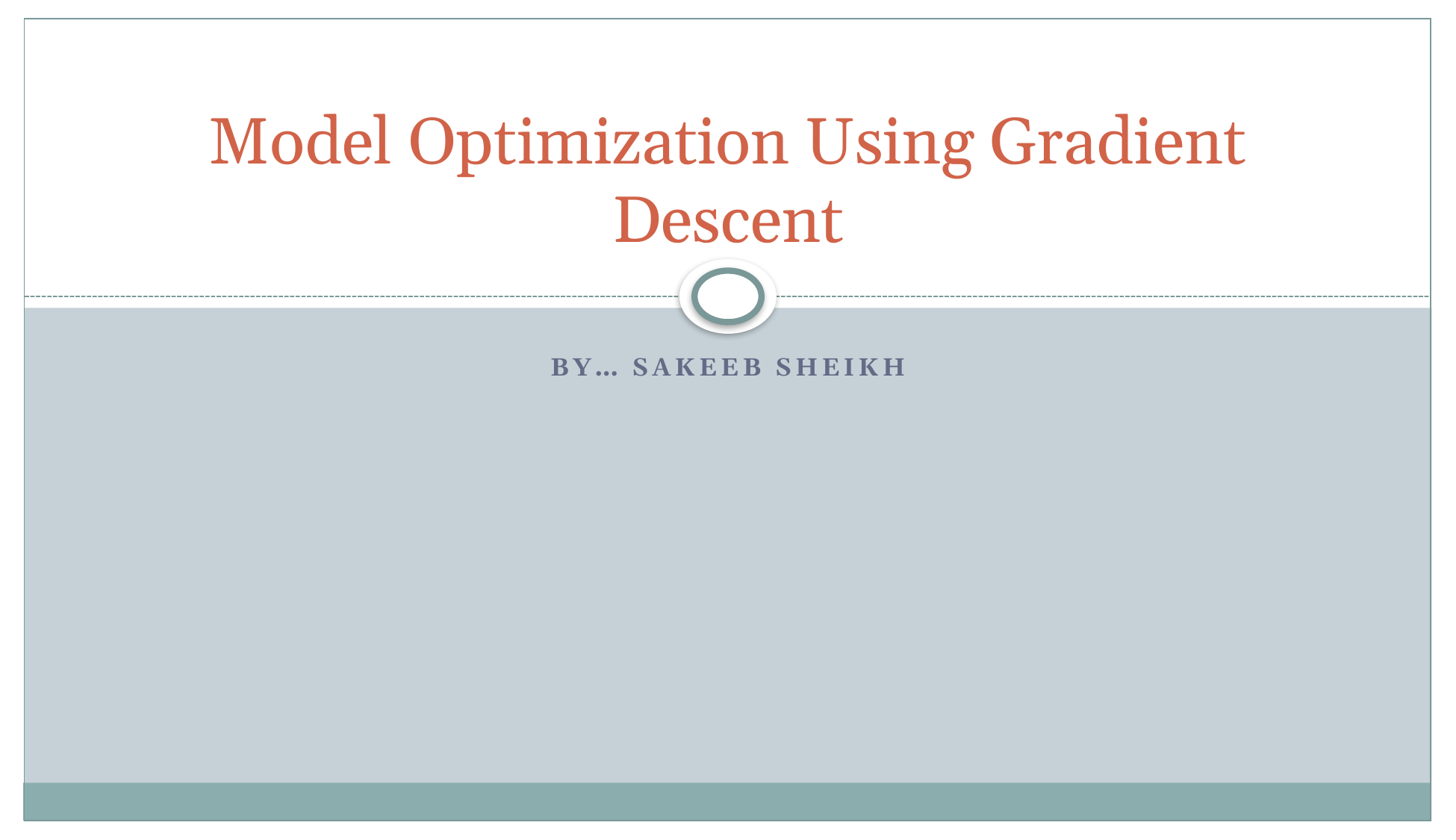

# Model Optimization Using Gradient Descent
By… Sakeeb Sheikh